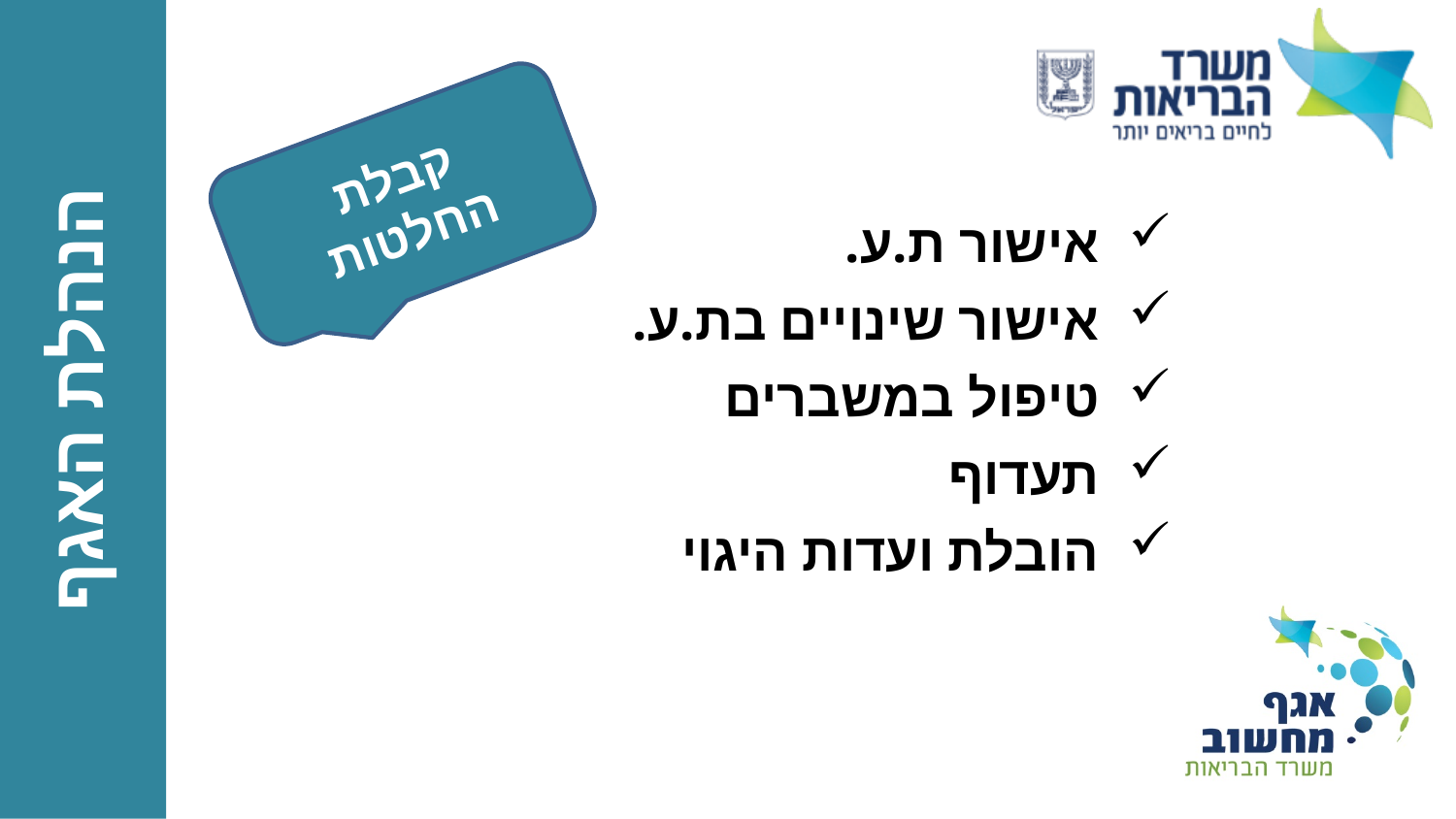

קבלת החלטות
אישור ת.ע.
אישור שינויים בת.ע.
טיפול במשברים
תעדוף
הובלת ועדות היגוי
# הנהלת האגף